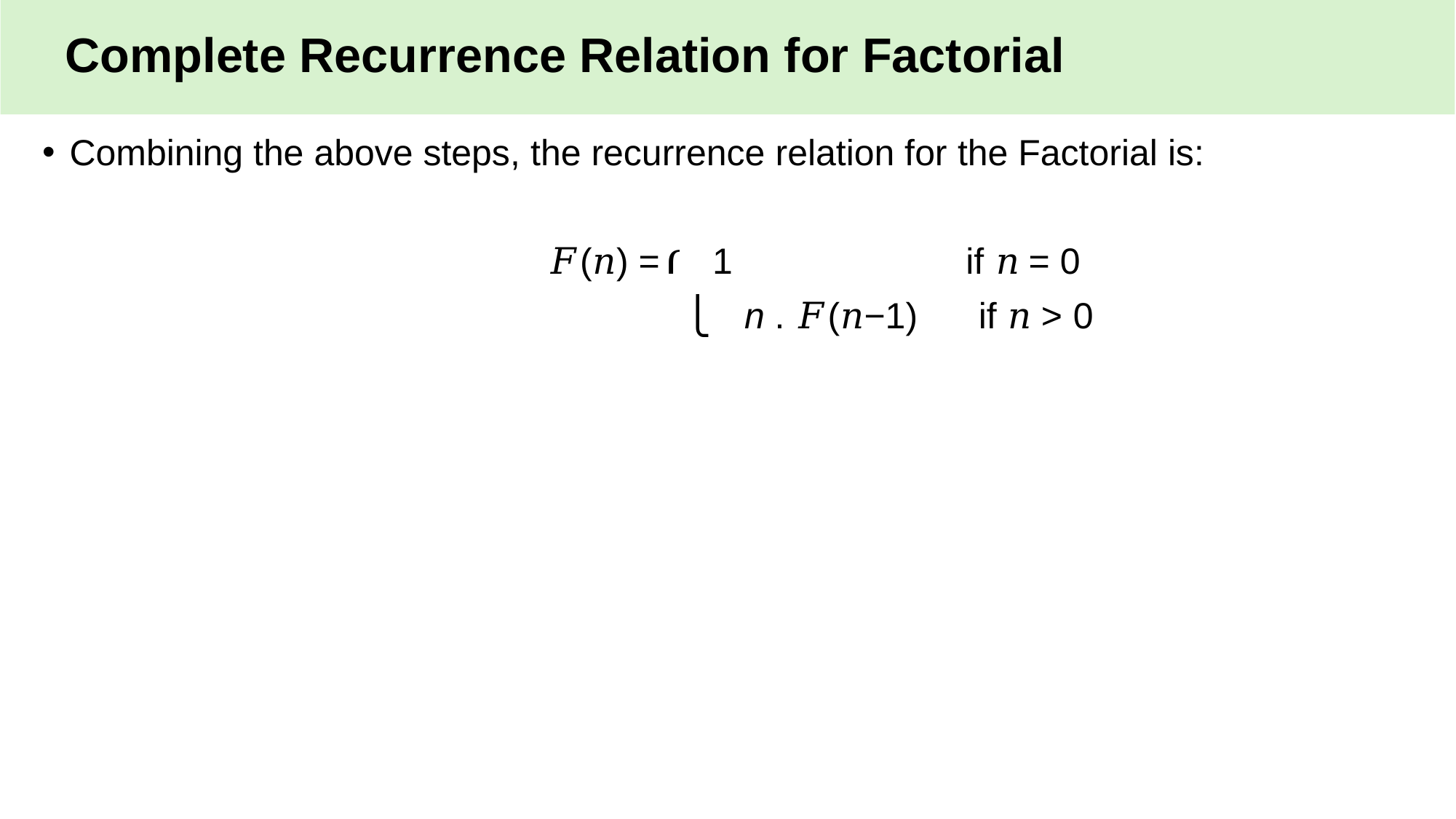

# Complete Recurrence Relation for Factorial
Combining the above steps, the recurrence relation for the Factorial is:

                                               𝐹(𝑛) =⎧   1                       if 𝑛 = 0
                                                               ⎩    n . 𝐹(𝑛−1)      if 𝑛 > 0